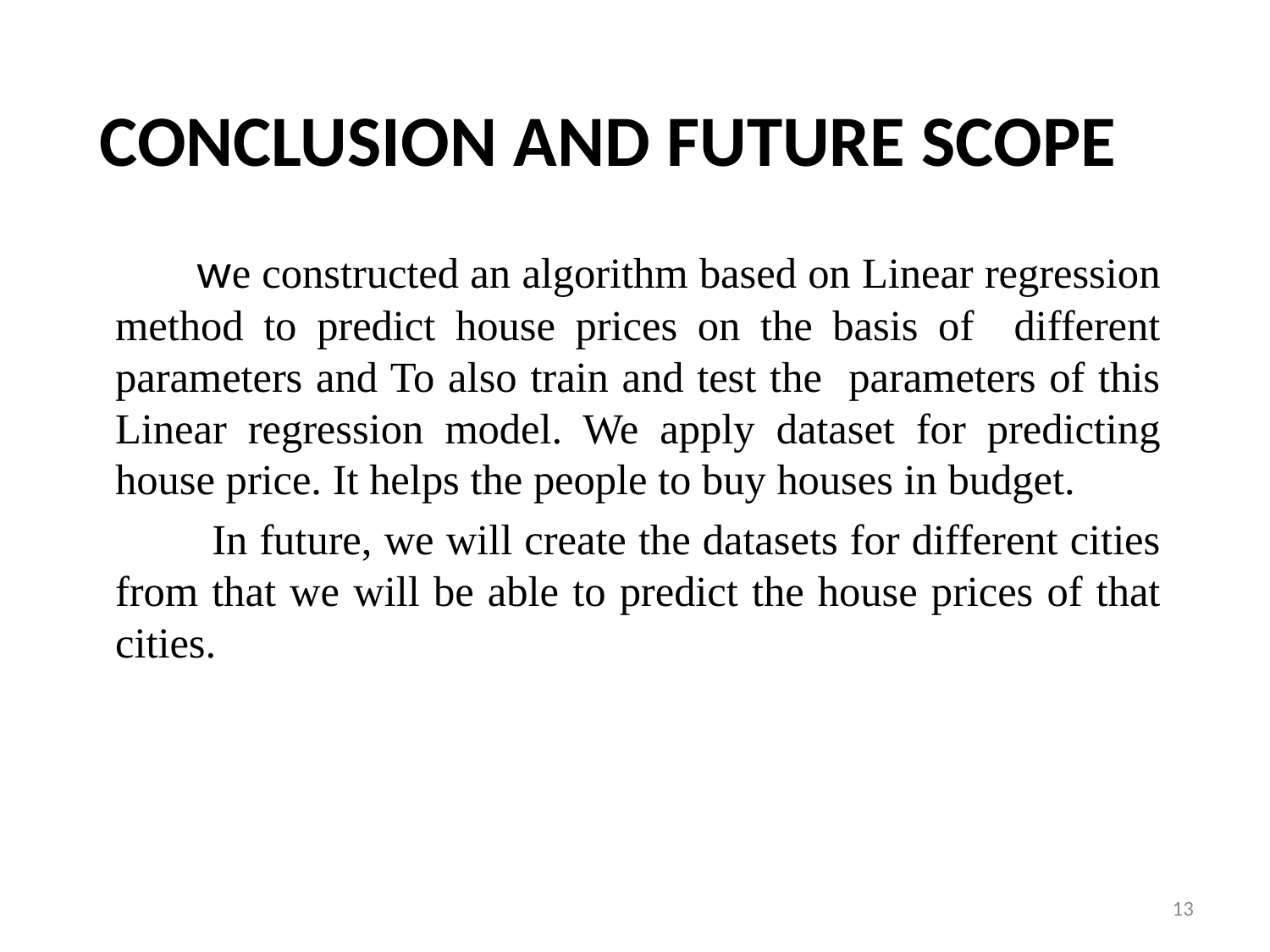

# Conclusion and Future Scope
       we constructed an algorithm based on Linear regression method to predict house prices on the basis of  different parameters and To also train and test the  parameters of this Linear regression model. We apply dataset for predicting house price. It helps the people to buy houses in budget.
        In future, we will create the datasets for different cities from that we will be able to predict the house prices of that cities.

13